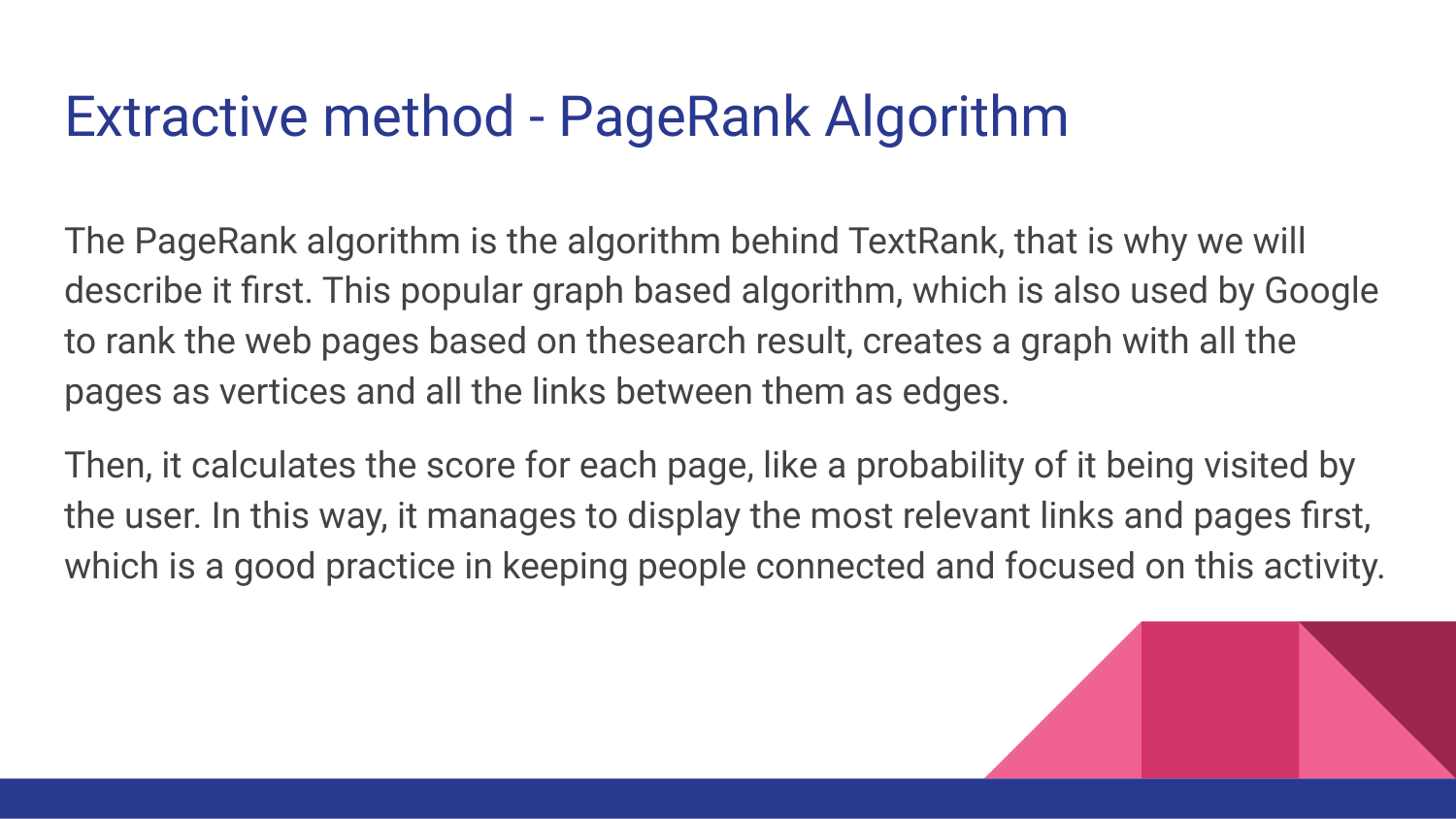

# Extractive method - PageRank Algorithm
The PageRank algorithm is the algorithm behind TextRank, that is why we will describe it first. This popular graph based algorithm, which is also used by Google to rank the web pages based on thesearch result, creates a graph with all the pages as vertices and all the links between them as edges.
Then, it calculates the score for each page, like a probability of it being visited by the user. In this way, it manages to display the most relevant links and pages first, which is a good practice in keeping people connected and focused on this activity.